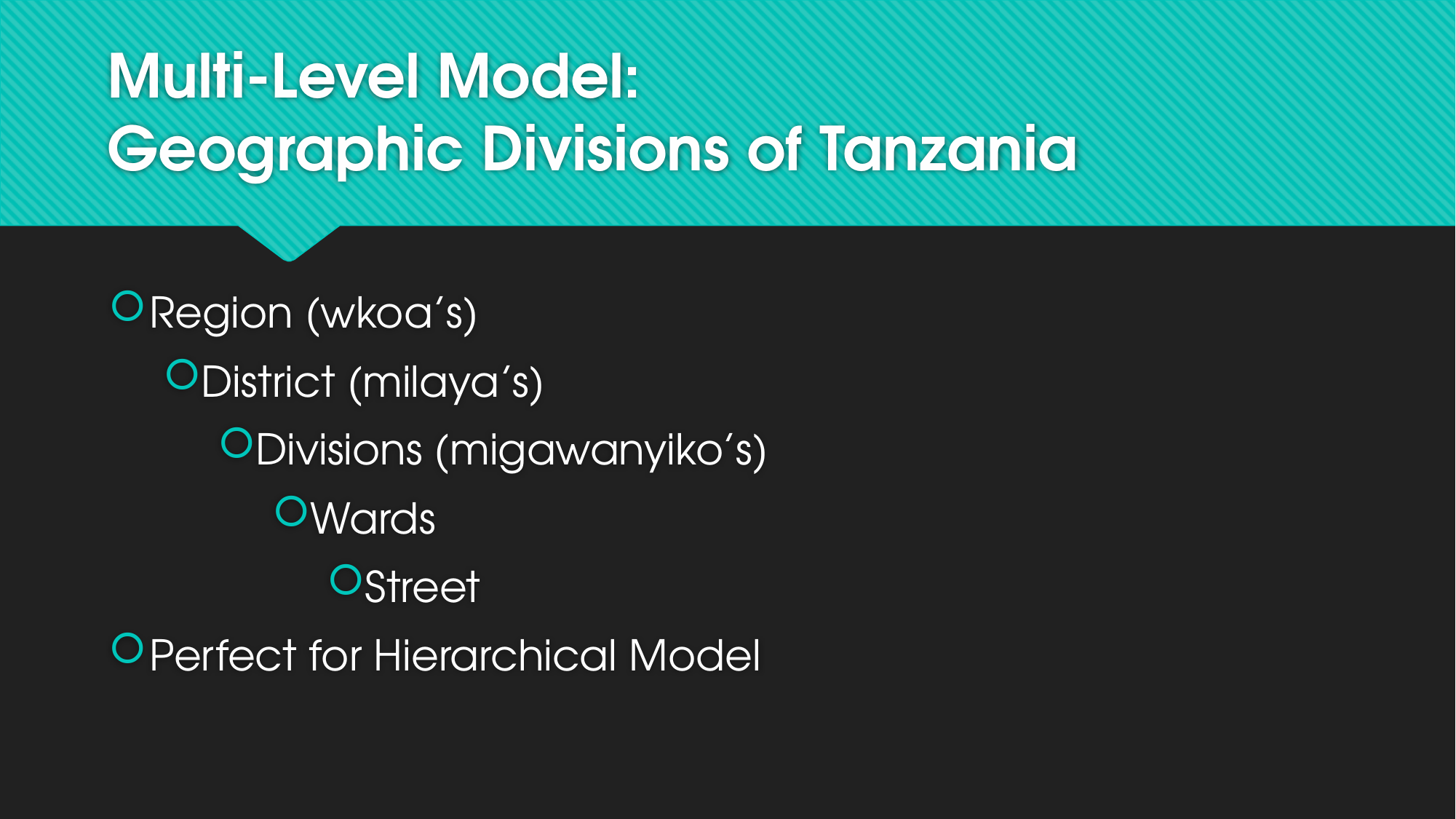

# Multi-Level Model: Geographic Divisions of Tanzania
Region (wkoa’s)
District (milaya’s)
Divisions (migawanyiko’s)
Wards
Street
Perfect for Hierarchical Model